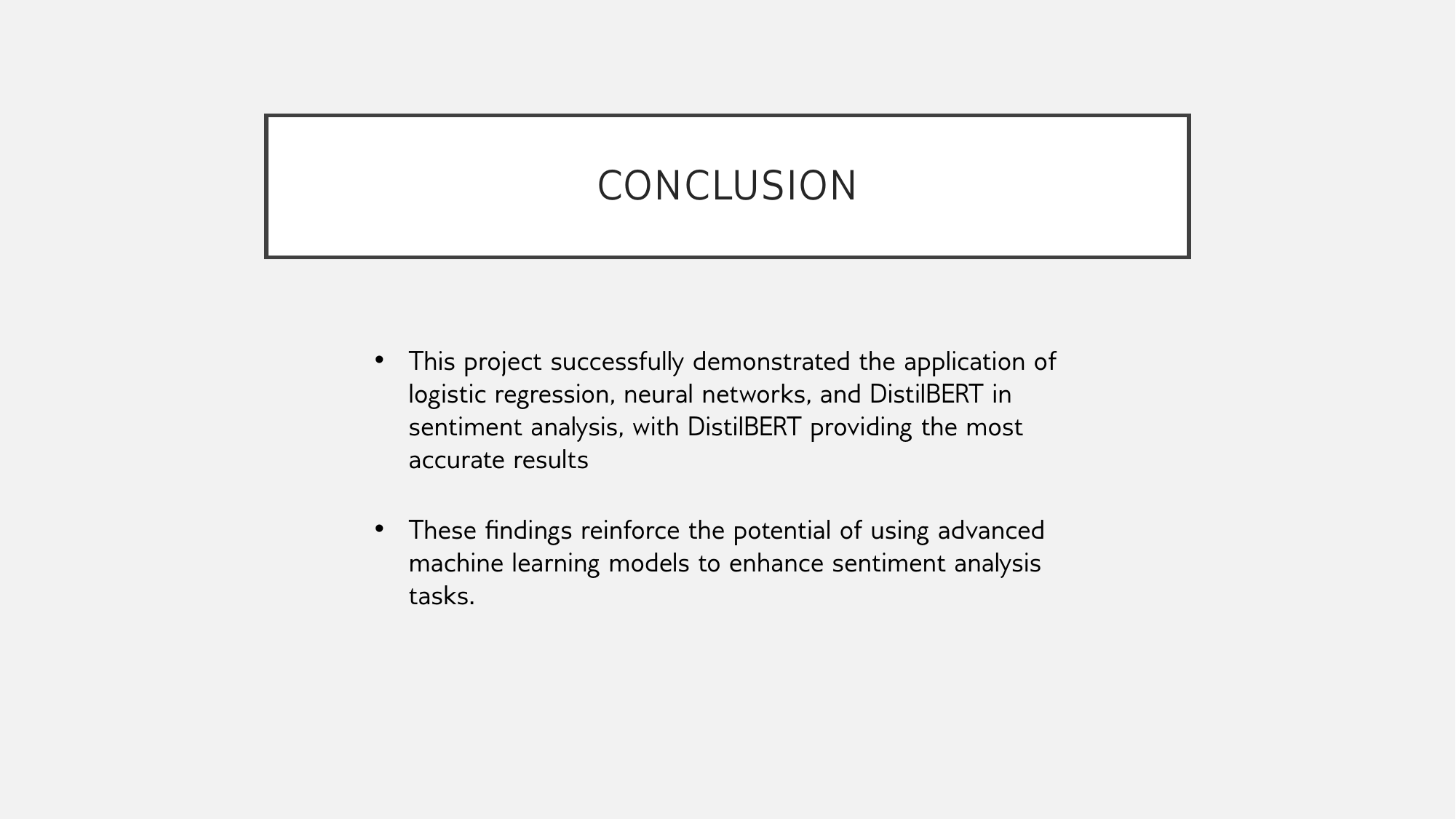

# CONCLUSION
This project successfully demonstrated the application of logistic regression, neural networks, and DistilBERT in sentiment analysis, with DistilBERT providing the most accurate results
These findings reinforce the potential of using advanced machine learning models to enhance sentiment analysis tasks.